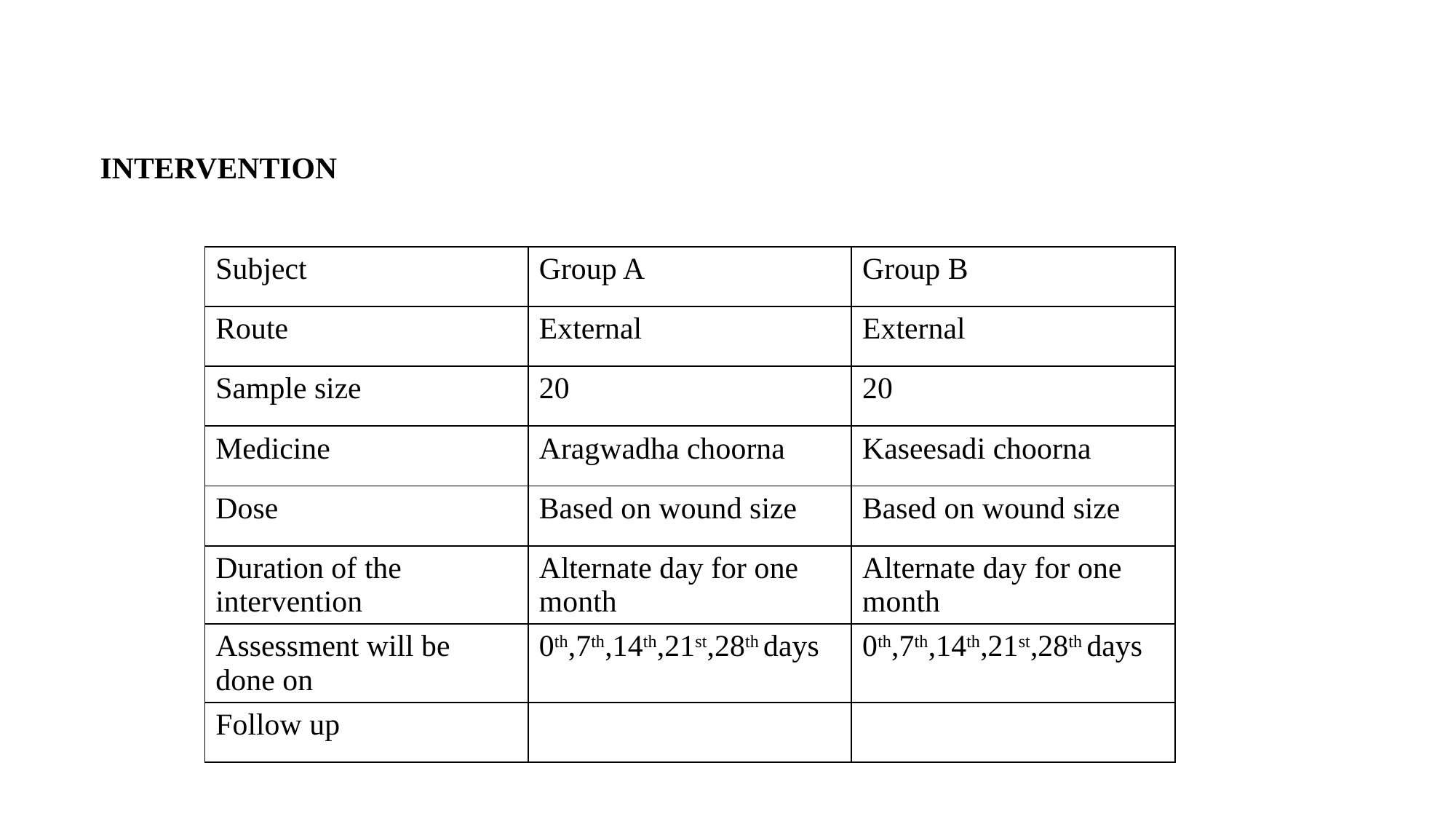

INTERVENTION

| Subject | Group A | Group B |
| --- | --- | --- |
| Route | External | External |
| Sample size | 20 | 20 |
| Medicine | Aragwadha choorna | Kaseesadi choorna |
| Dose | Based on wound size | Based on wound size |
| Duration of the intervention | Alternate day for one month | Alternate day for one month |
| Assessment will be done on | 0th,7th,14th,21st,28th days | 0th,7th,14th,21st,28th days |
| Follow up |  |  |